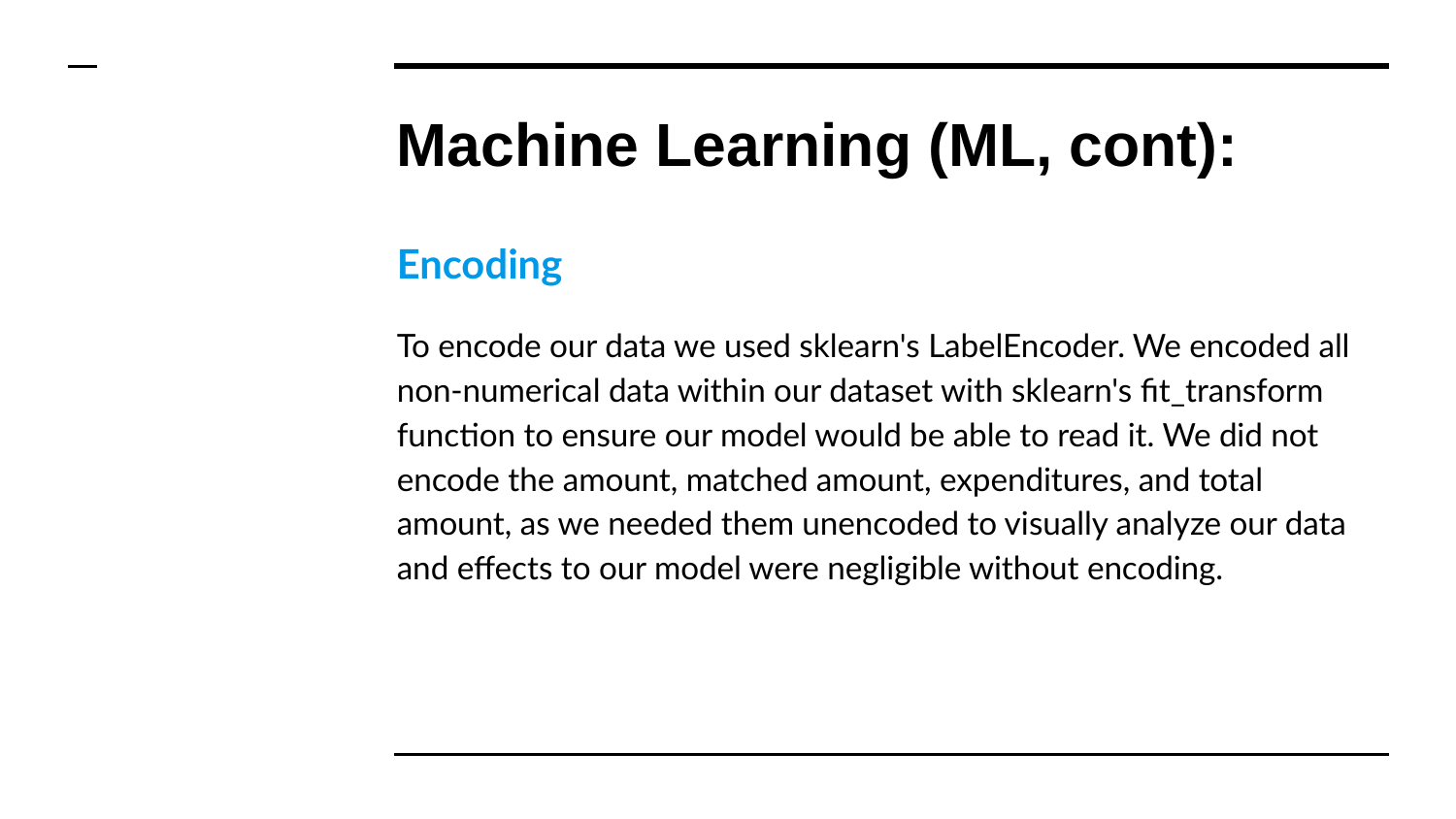

# Machine Learning (ML, cont):
Encoding
To encode our data we used sklearn's LabelEncoder. We encoded all non-numerical data within our dataset with sklearn's fit_transform function to ensure our model would be able to read it. We did not encode the amount, matched amount, expenditures, and total amount, as we needed them unencoded to visually analyze our data and effects to our model were negligible without encoding.